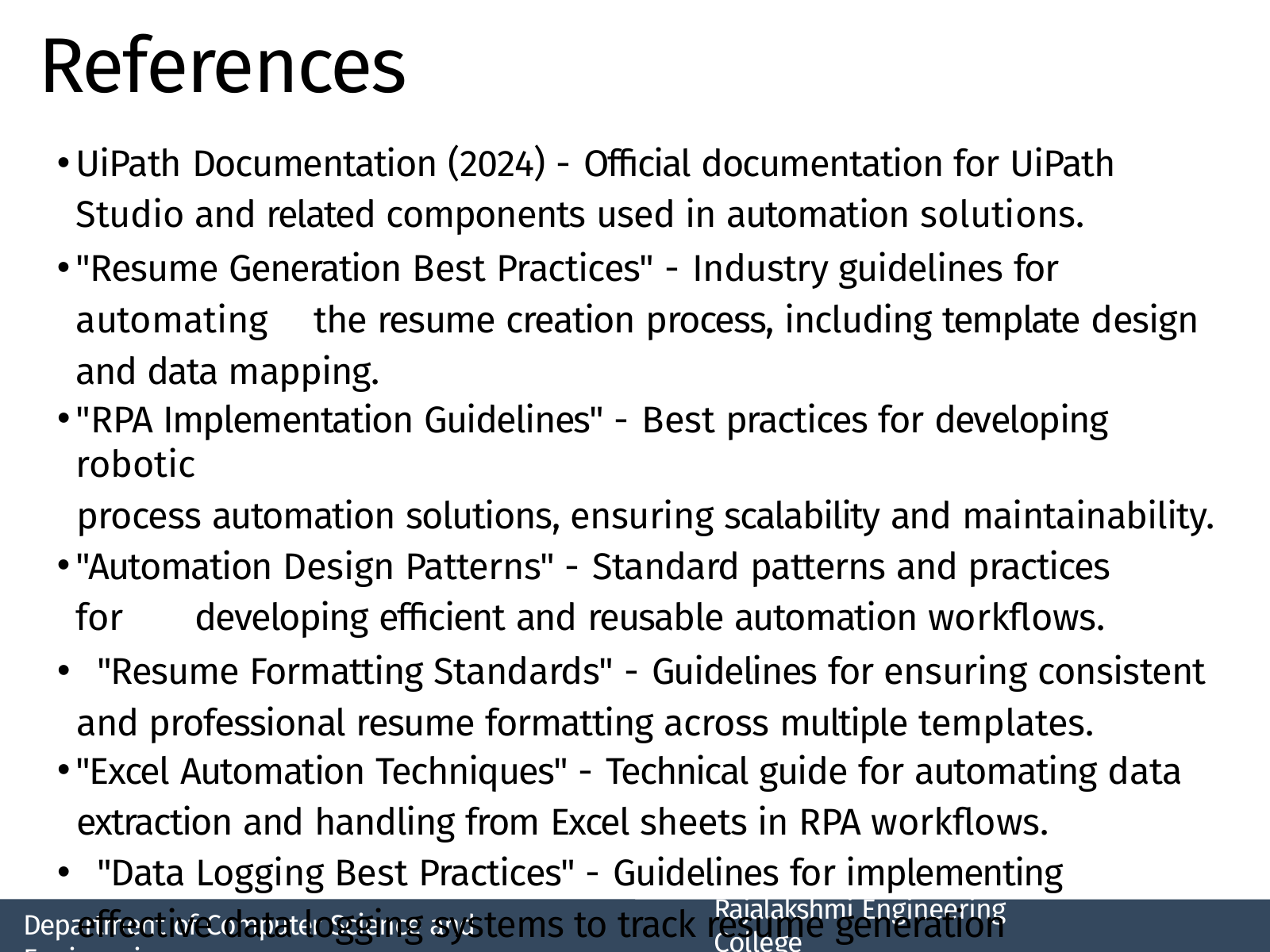

# References
UiPath Documentation (2024) - Official documentation for UiPath Studio 	and related components used in automation solutions.
"Resume Generation Best Practices" - Industry guidelines for automating 	the resume creation process, including template design and data mapping.
"RPA Implementation Guidelines" - Best practices for developing robotic
process automation solutions, ensuring scalability and maintainability.
"Automation Design Patterns" - Standard patterns and practices for 	developing efficient and reusable automation workflows.
	"Resume Formatting Standards" - Guidelines for ensuring consistent and professional resume formatting across multiple templates.
"Excel Automation Techniques" - Technical guide for automating data
extraction and handling from Excel sheets in RPA workflows.
	"Data Logging Best Practices" - Guidelines for implementing effective data logging systems to track resume generation activities.
Rajalakshmi Engineering College
16

Department of Computer Science and Engineering